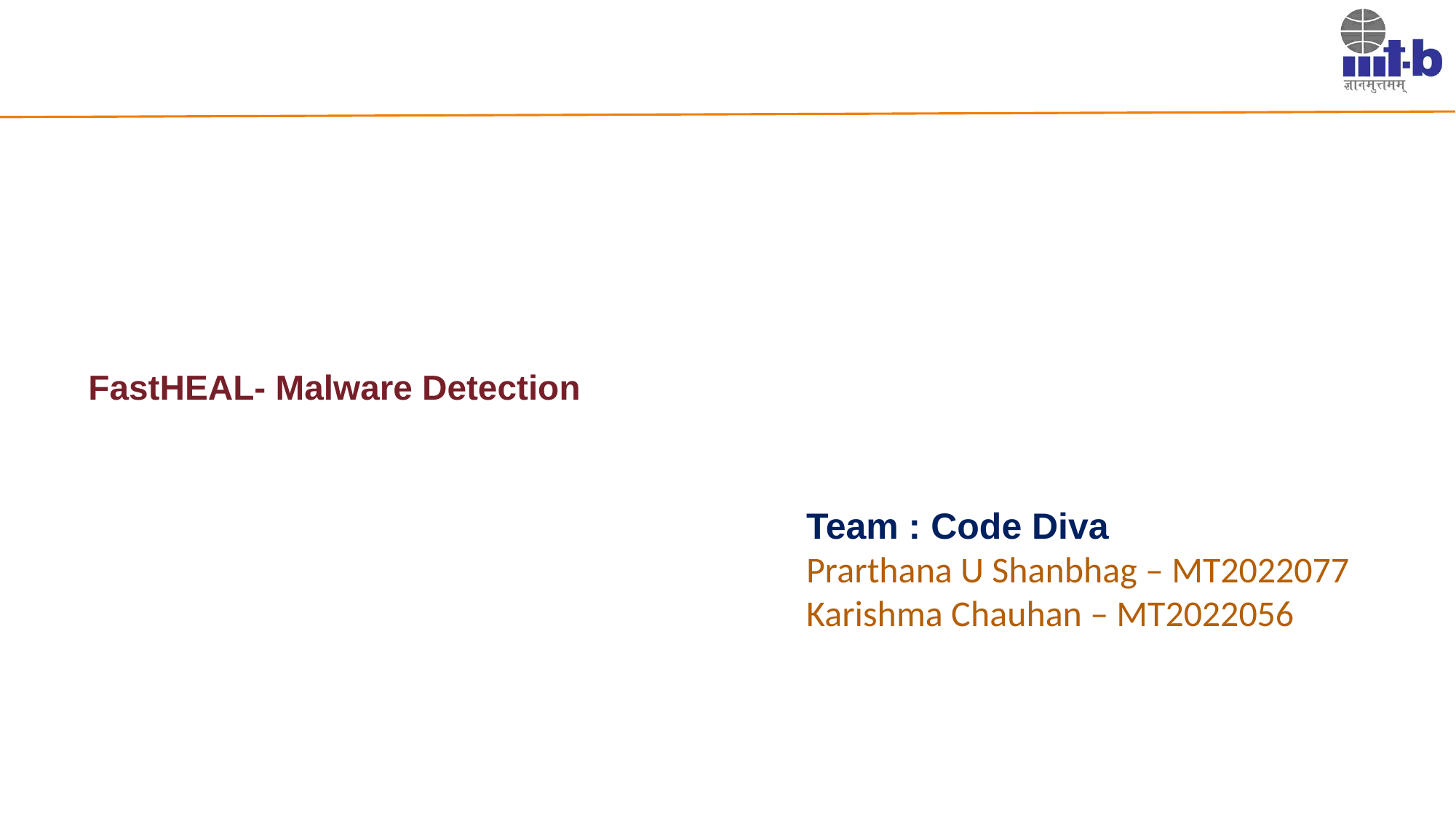

# FastHEAL- Malware Detection
Team : Code Diva
Prarthana U Shanbhag – MT2022077
Karishma Chauhan – MT2022056